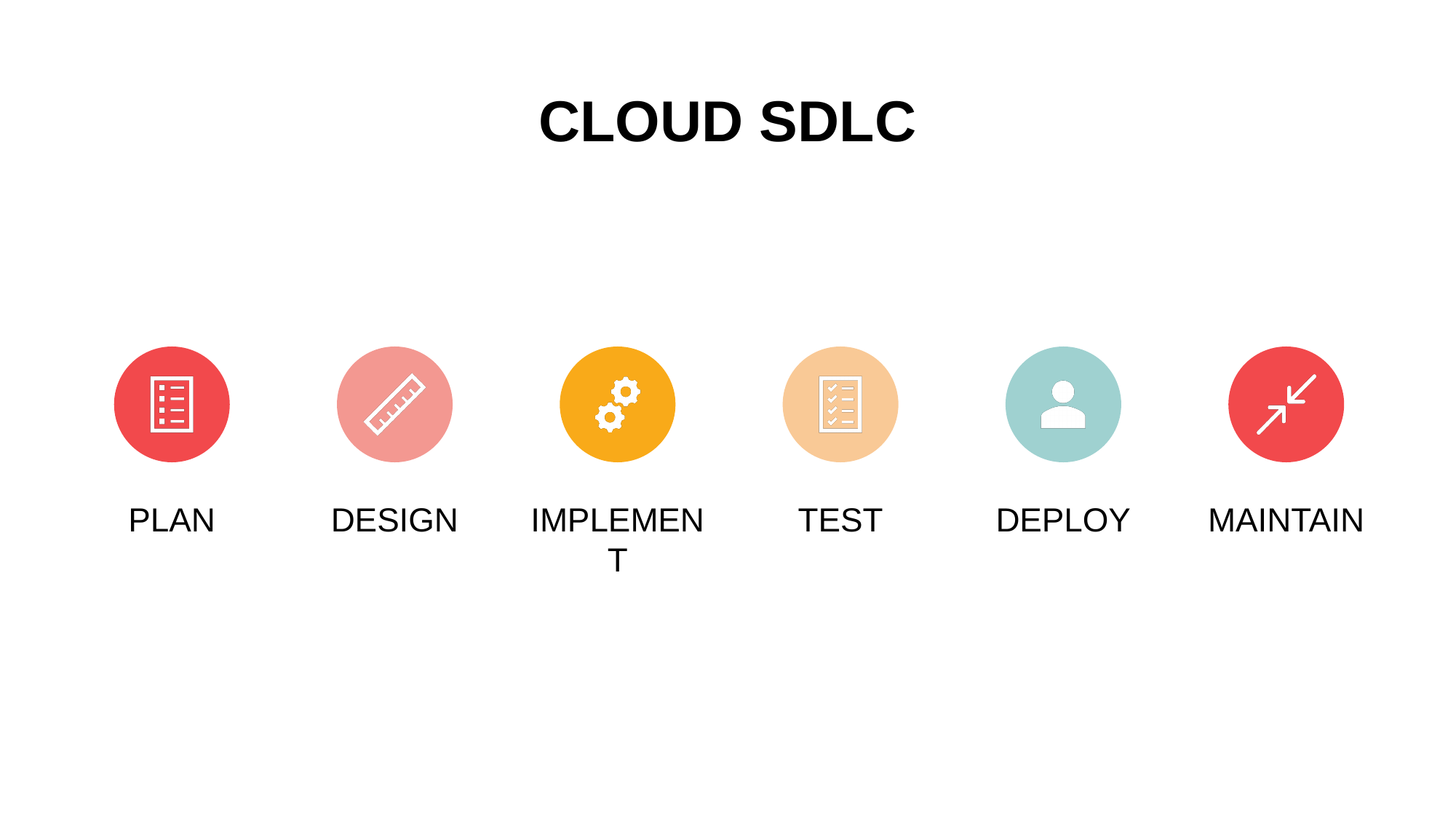

# Cloud SDLC
Plan
Design
Implement
Test
Deploy
Maintain